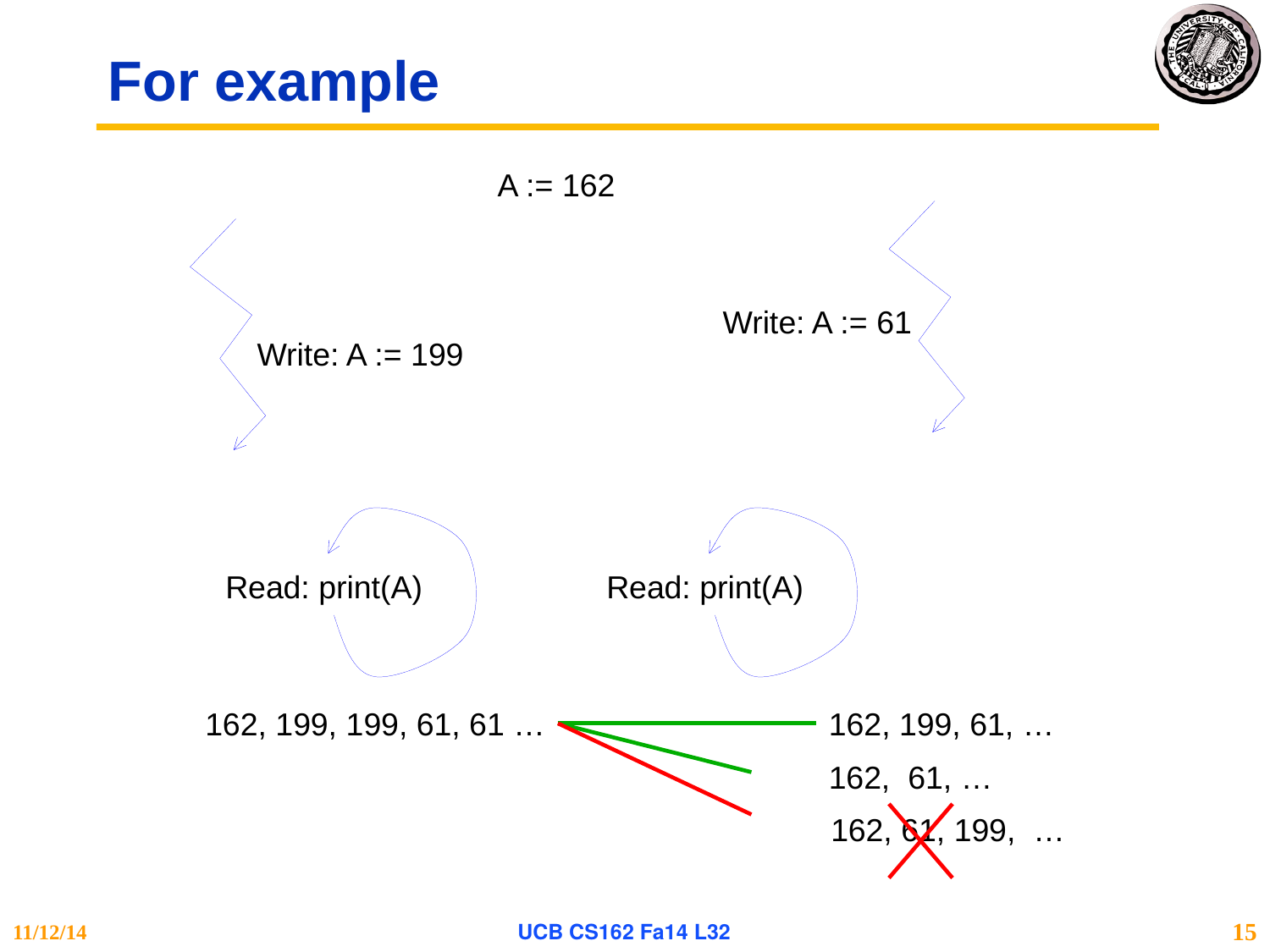

# For example
 A := 162

Write: A := 61
Write: A := 199

Read: print(A)
Read: print(A)
162, 199, 199, 61, 61 …
162, 199, 61, …
162,  61, …
162, 61, 199,  …
11/12/14
UCB CS162 Fa14 L32
15